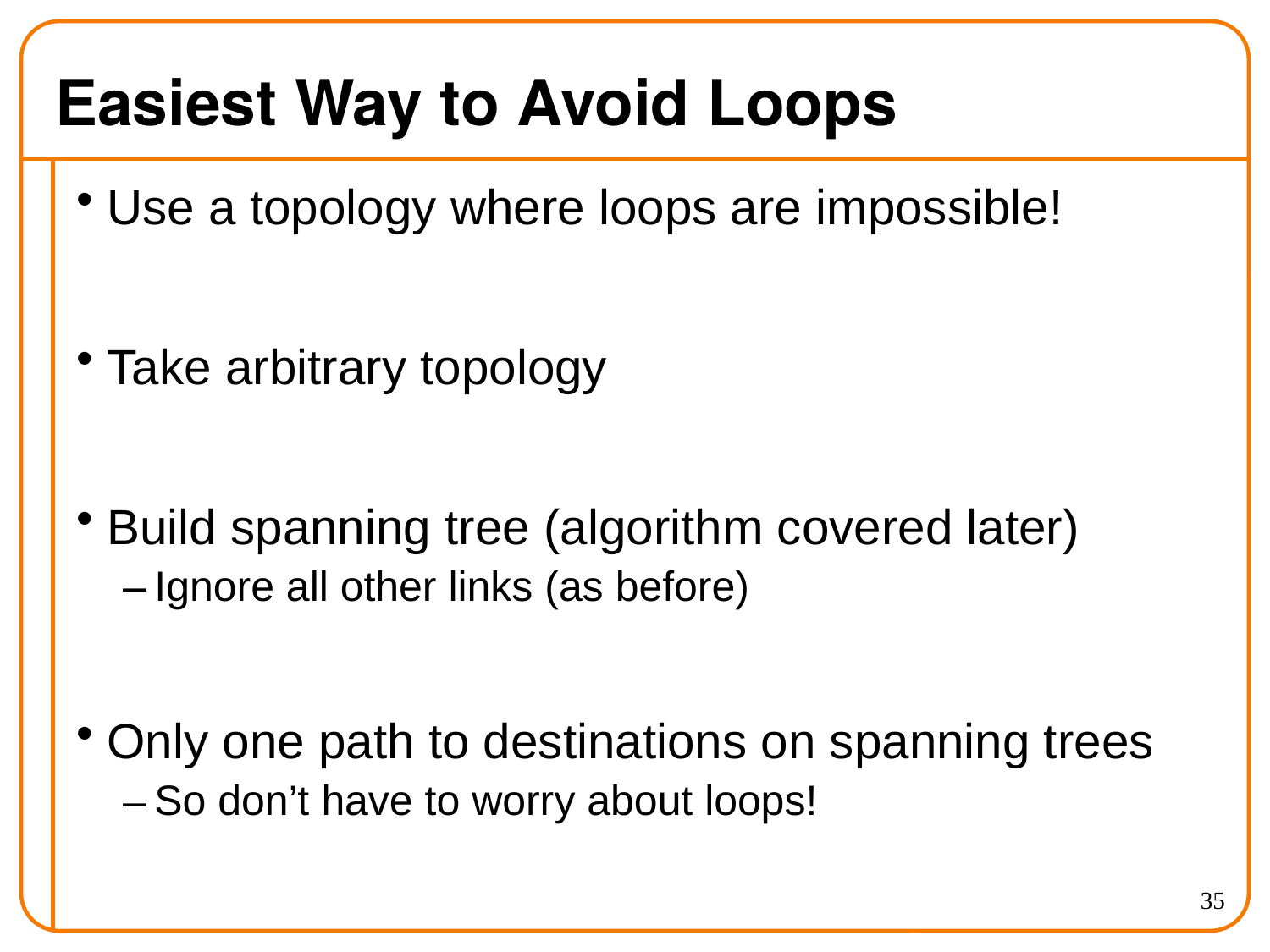

# Easiest Way to Avoid Loops
Use a topology where loops are impossible!

Take arbitrary topology

Build spanning tree (algorithm covered later)
Ignore all other links (as before)

Only one path to destinations on spanning trees
So don’t have to worry about loops!
35